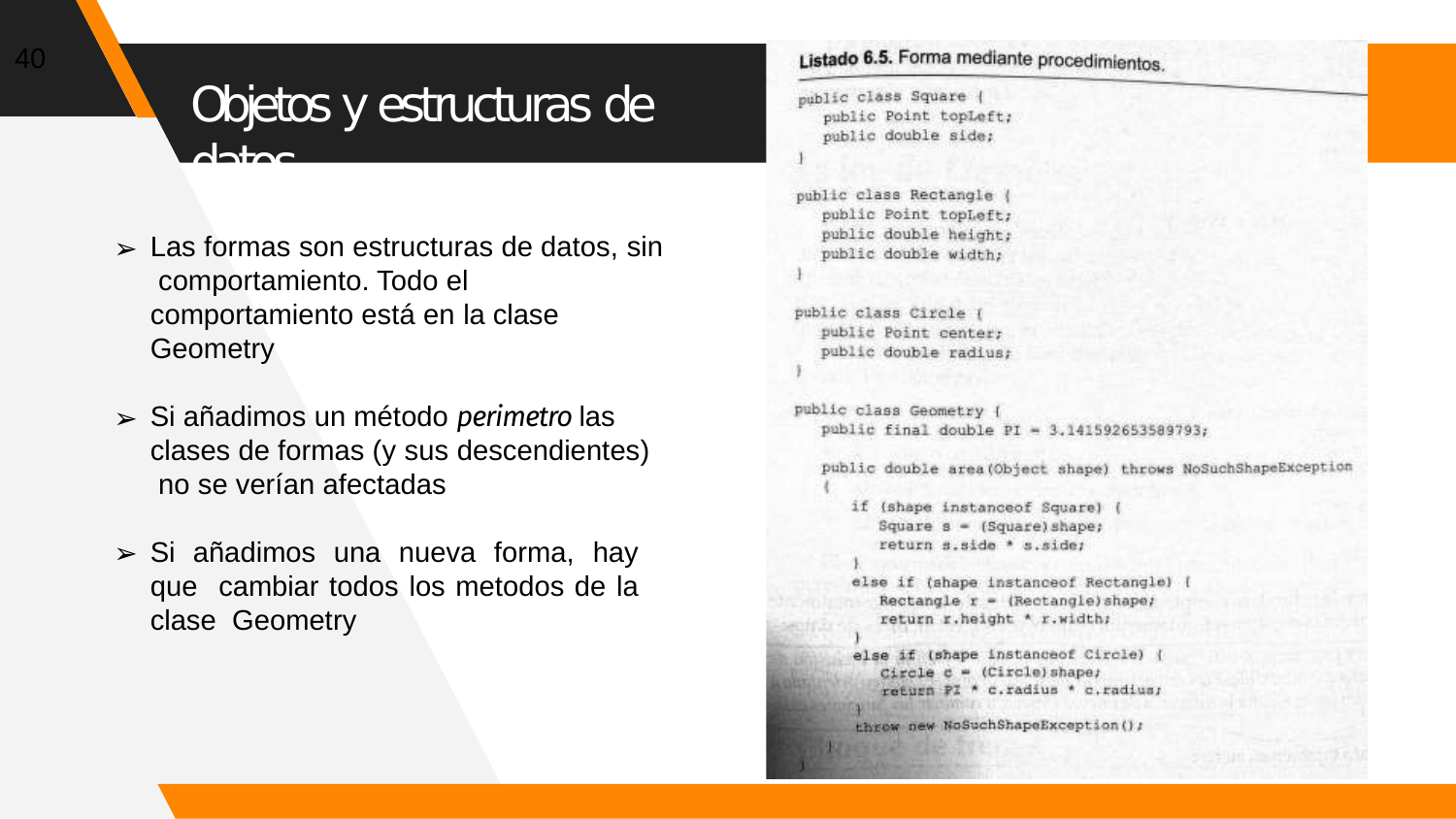

40

# Objetos y estructuras de datos
Las formas son estructuras de datos, sin  comportamiento. Todo el  comportamiento está en la clase  Geometry

Si añadimos un método perimetro las  clases de formas (y sus descendientes)  no se verían afectadas

Si añadimos una nueva forma, hay que  cambiar todos los metodos de la clase  Geometry